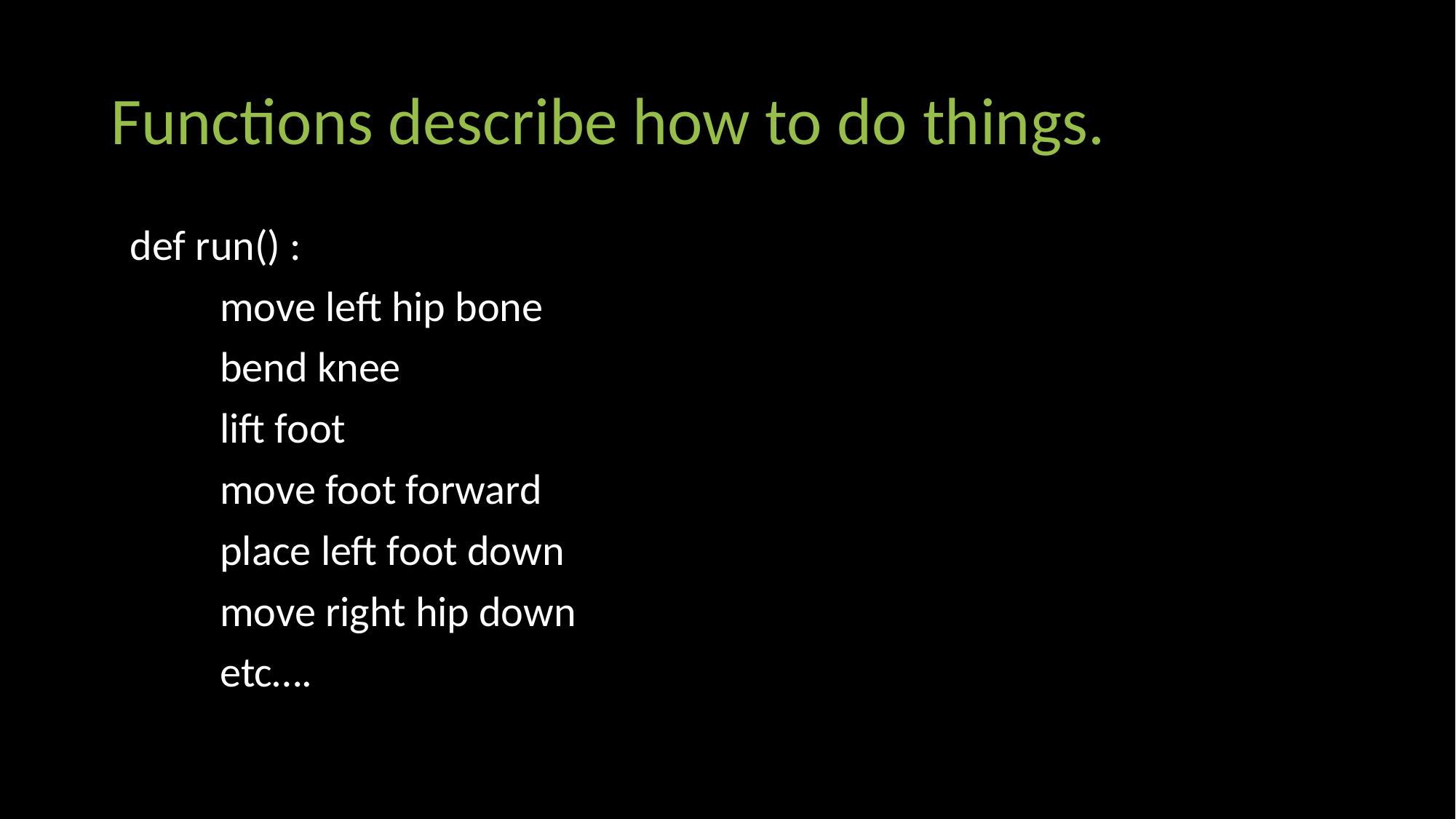

# Functions describe how to do things.
  def run() :
	move left hip bone
	bend knee
	lift foot
	move foot forward
	place left foot down
	move right hip down
	etc….